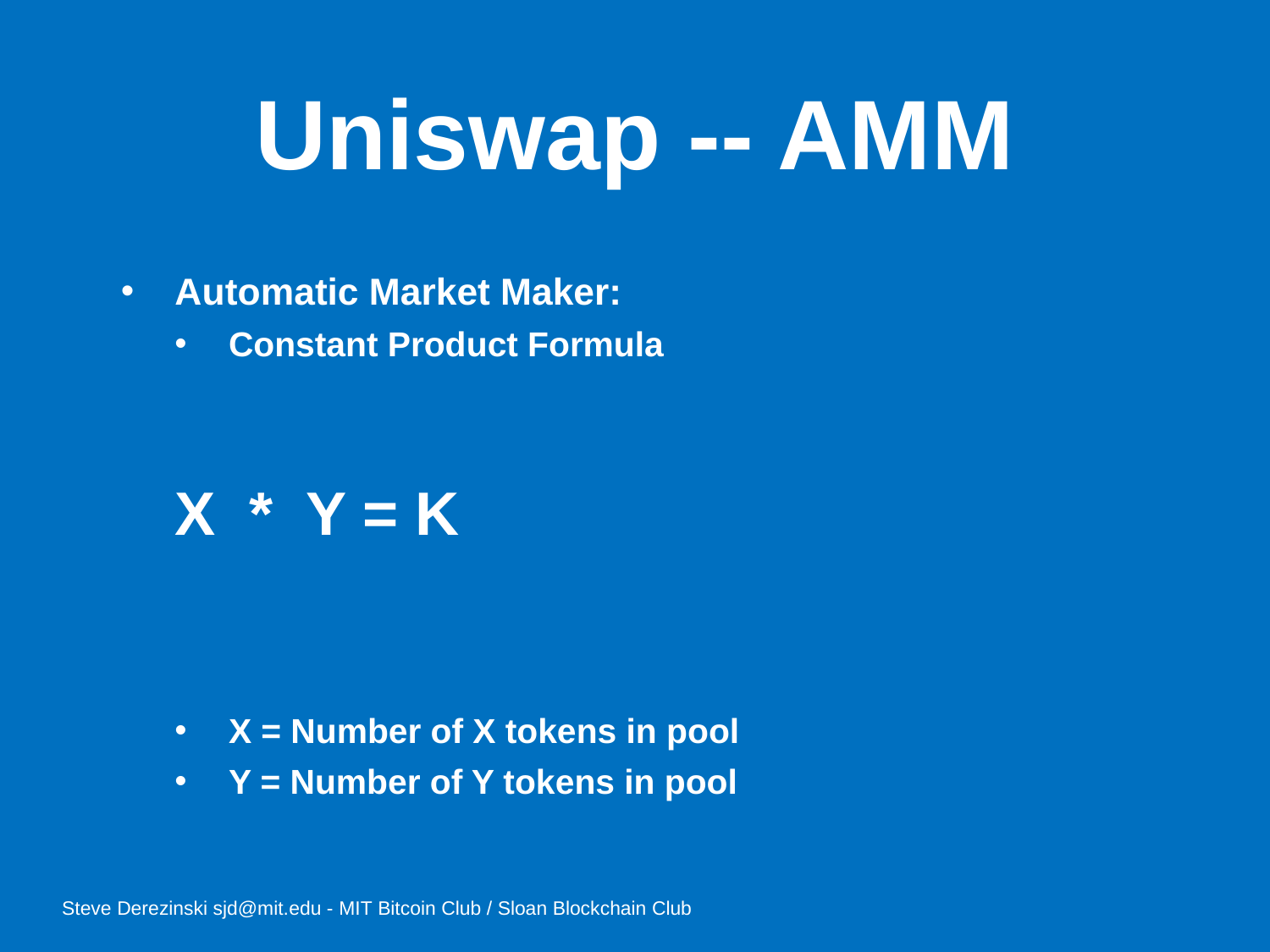

# Uniswap -- AMM
Automatic Market Maker:
Constant Product Formula

X  *  Y = K

X = Number of X tokens in pool
Y = Number of Y tokens in pool
Steve Derezinski sjd@mit.edu - MIT Bitcoin Club / Sloan Blockchain Club